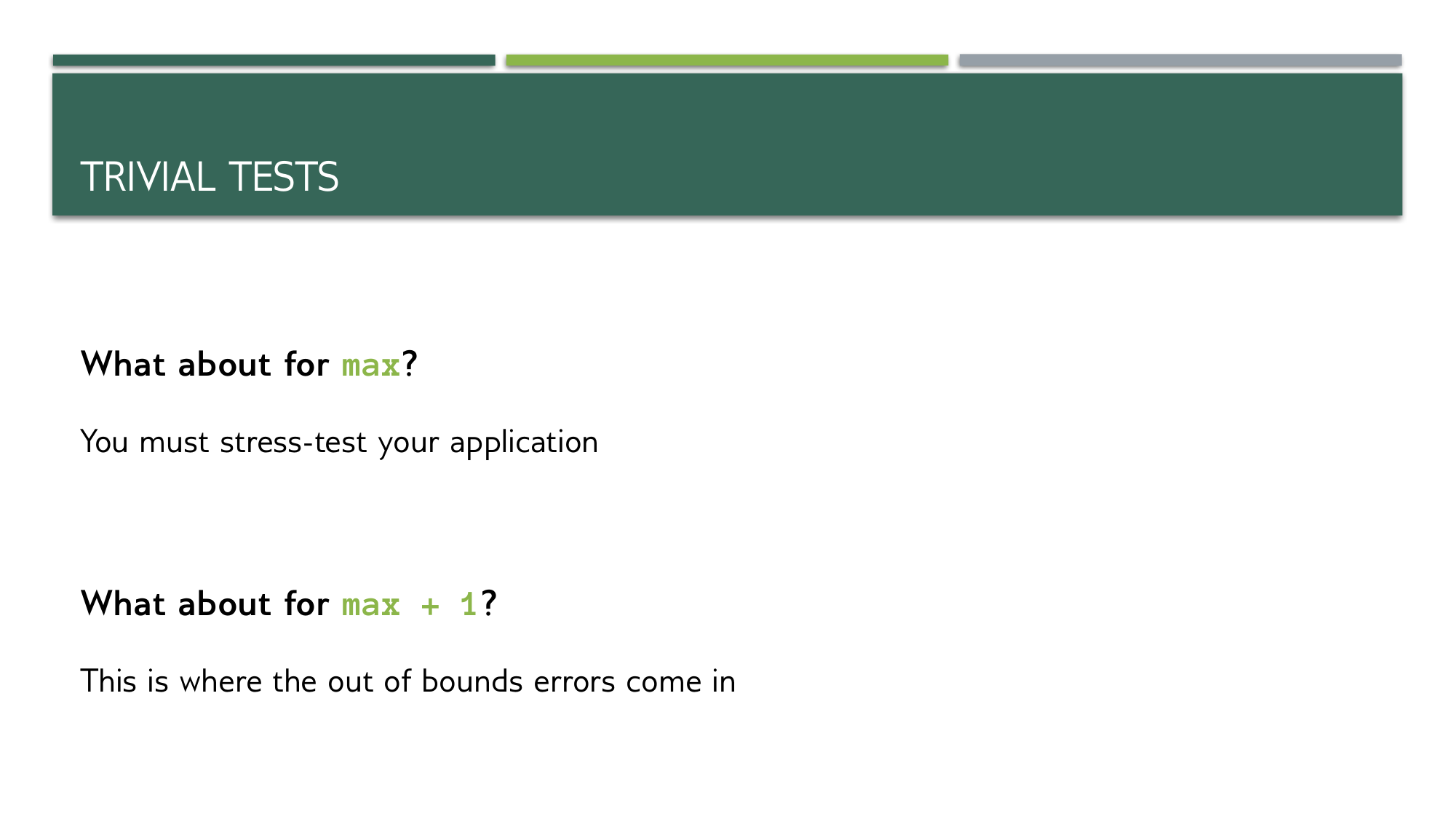

# Trivial tests
What about for max?
You must stress-test your application

What about for max + 1?
This is where the out of bounds errors come in